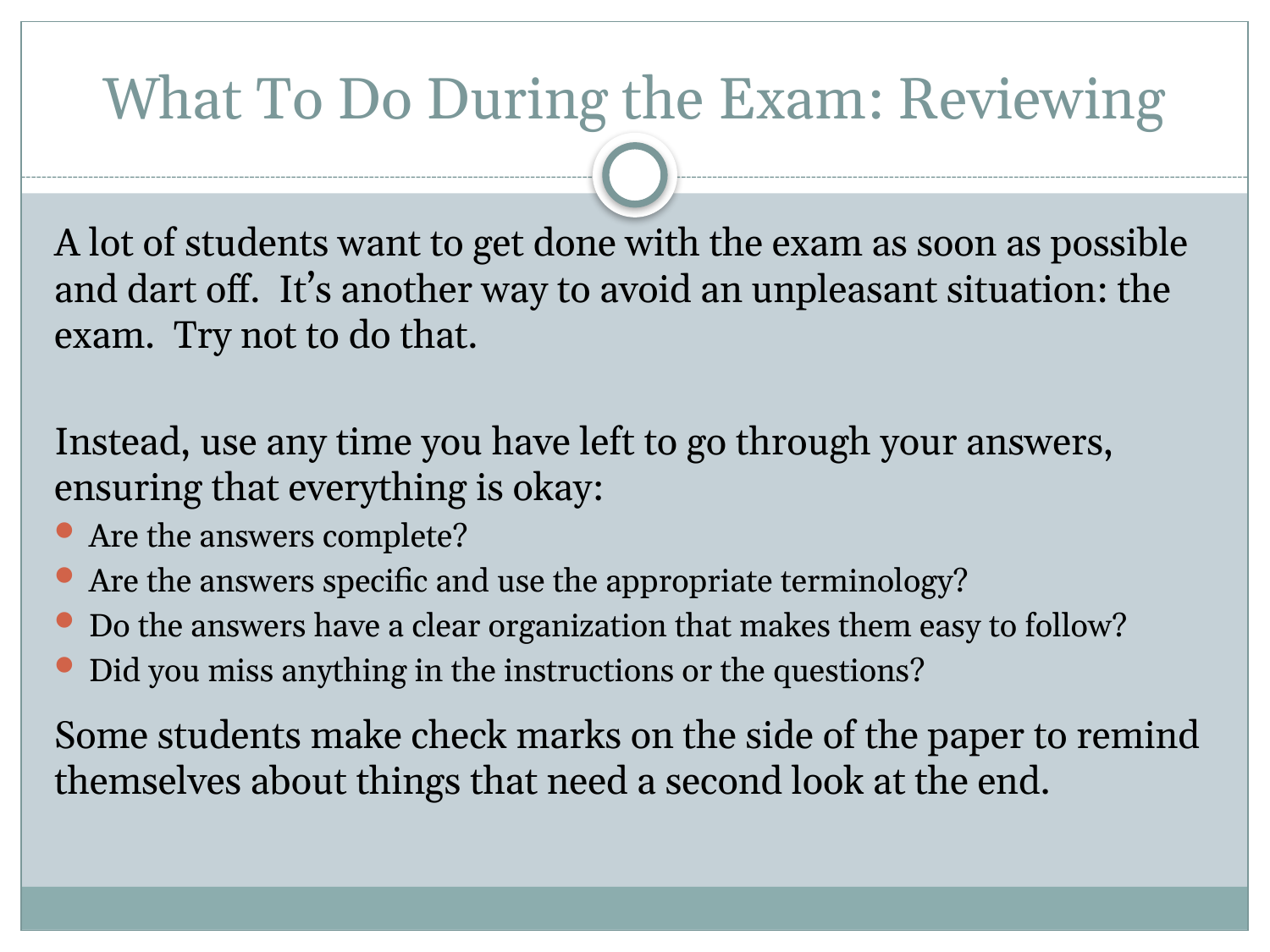

# What To Do During the Exam: Reviewing
A lot of students want to get done with the exam as soon as possible and dart off.  It’s another way to avoid an unpleasant situation: the exam.  Try not to do that.

Instead, use any time you have left to go through your answers, ensuring that everything is okay:
Are the answers complete?
Are the answers specific and use the appropriate terminology?
Do the answers have a clear organization that makes them easy to follow?
Did you miss anything in the instructions or the questions?
Some students make check marks on the side of the paper to remind themselves about things that need a second look at the end.